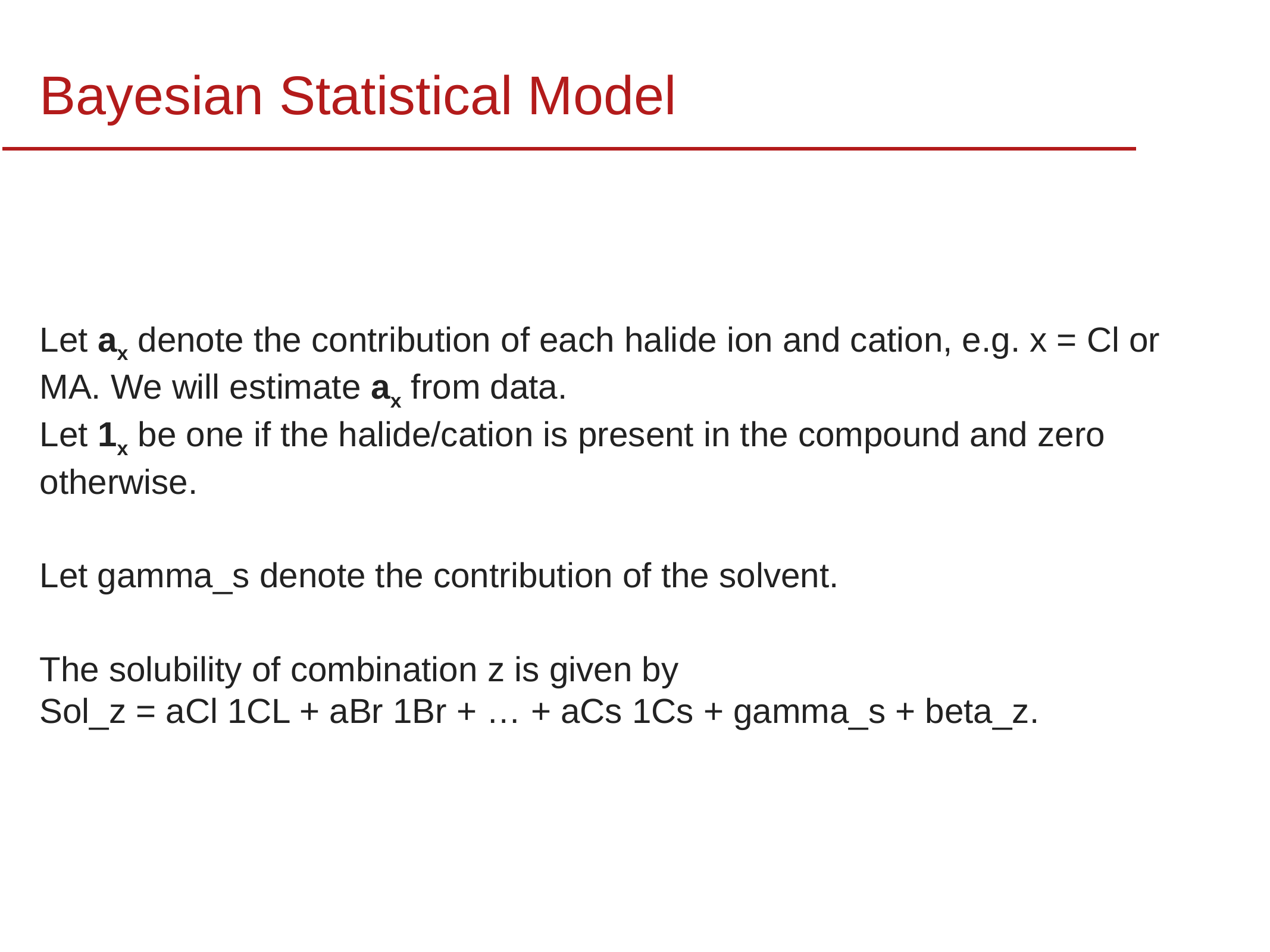

# Bayesian Statistical Model
Let ax denote the contribution of each halide ion and cation, e.g. x = Cl or MA. We will estimate ax from data.
Let 1x be one if the halide/cation is present in the compound and zero otherwise.
Let gamma_s denote the contribution of the solvent.
The solubility of combination z is given by
Sol_z = aCl 1CL + aBr 1Br + … + aCs 1Cs + gamma_s + beta_z.